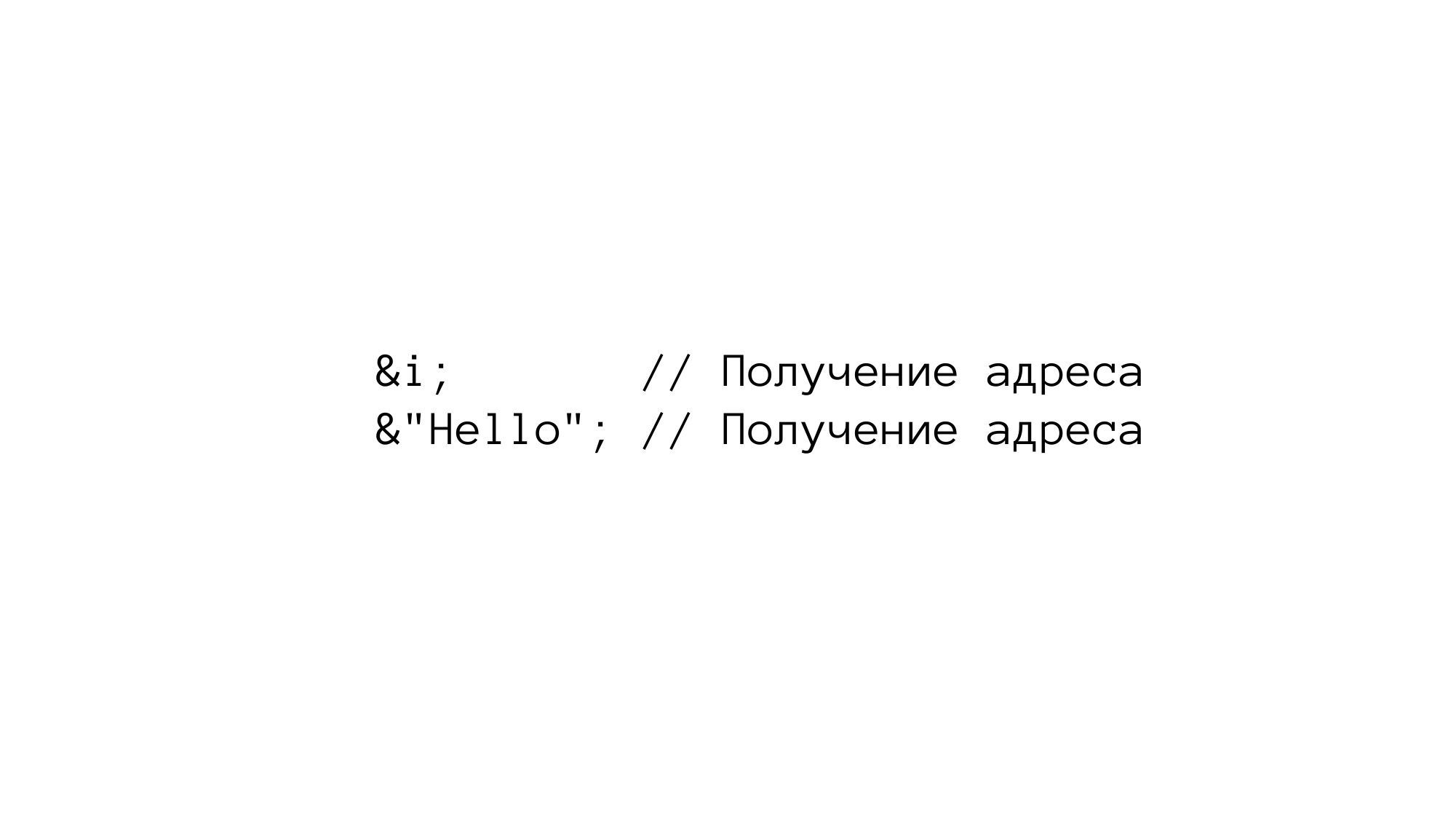

&i;       // Получение адреса
&"Hello"; // Получение адреса